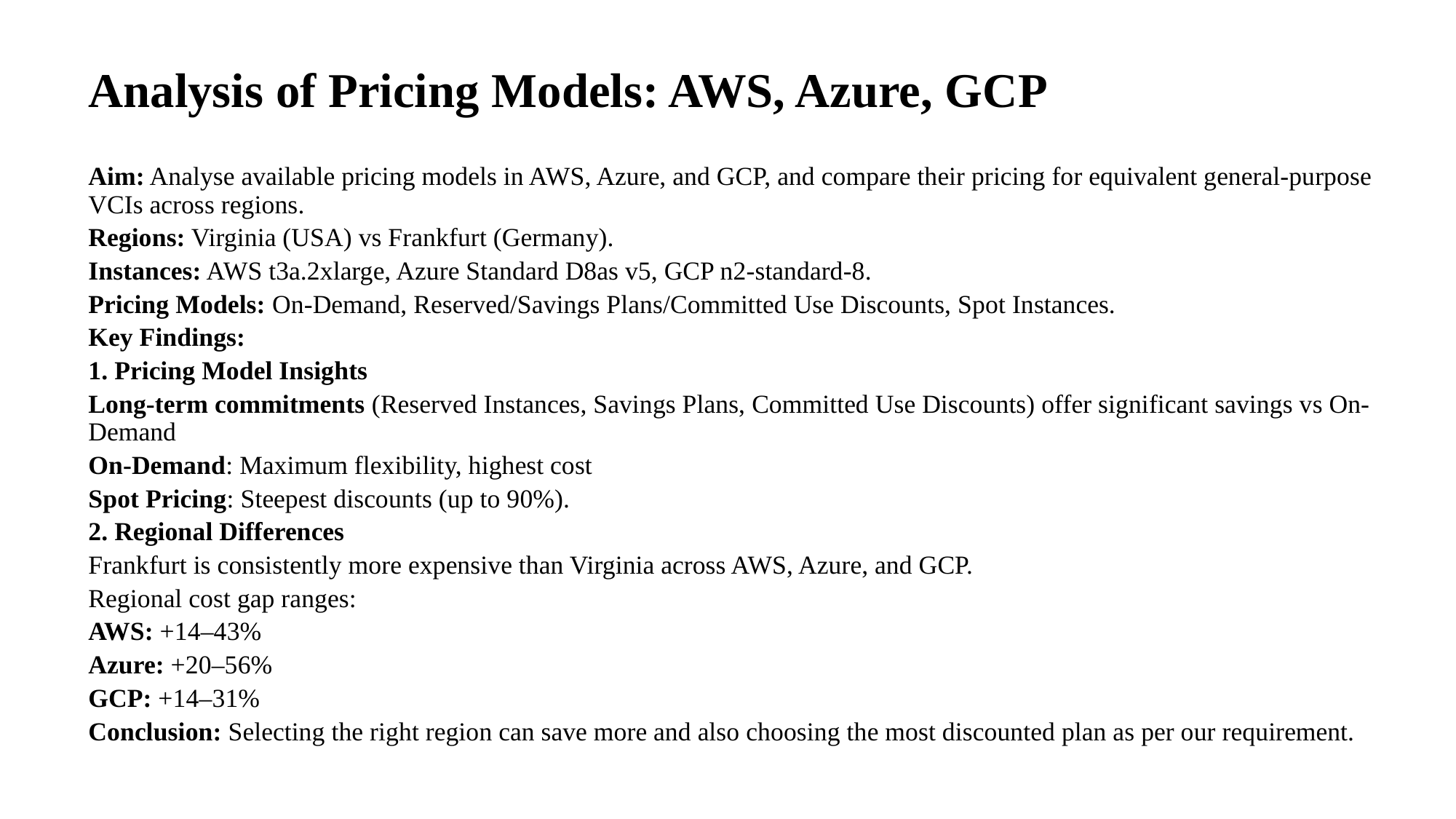

# Analysis of Pricing Models: AWS, Azure, GCP
Aim: Analyse available pricing models in AWS, Azure, and GCP, and compare their pricing for equivalent general-purpose VCIs across regions.
Regions: Virginia (USA) vs Frankfurt (Germany).
Instances: AWS t3a.2xlarge, Azure Standard D8as v5, GCP n2-standard-8.
Pricing Models: On-Demand, Reserved/Savings Plans/Committed Use Discounts, Spot Instances.
Key Findings:
1. Pricing Model Insights
Long-term commitments (Reserved Instances, Savings Plans, Committed Use Discounts) offer significant savings vs On-Demand
On-Demand: Maximum flexibility, highest cost
Spot Pricing: Steepest discounts (up to 90%).
2. Regional Differences
Frankfurt is consistently more expensive than Virginia across AWS, Azure, and GCP.
Regional cost gap ranges:
AWS: +14–43%
Azure: +20–56%
GCP: +14–31%
Conclusion: Selecting the right region can save more and also choosing the most discounted plan as per our requirement.